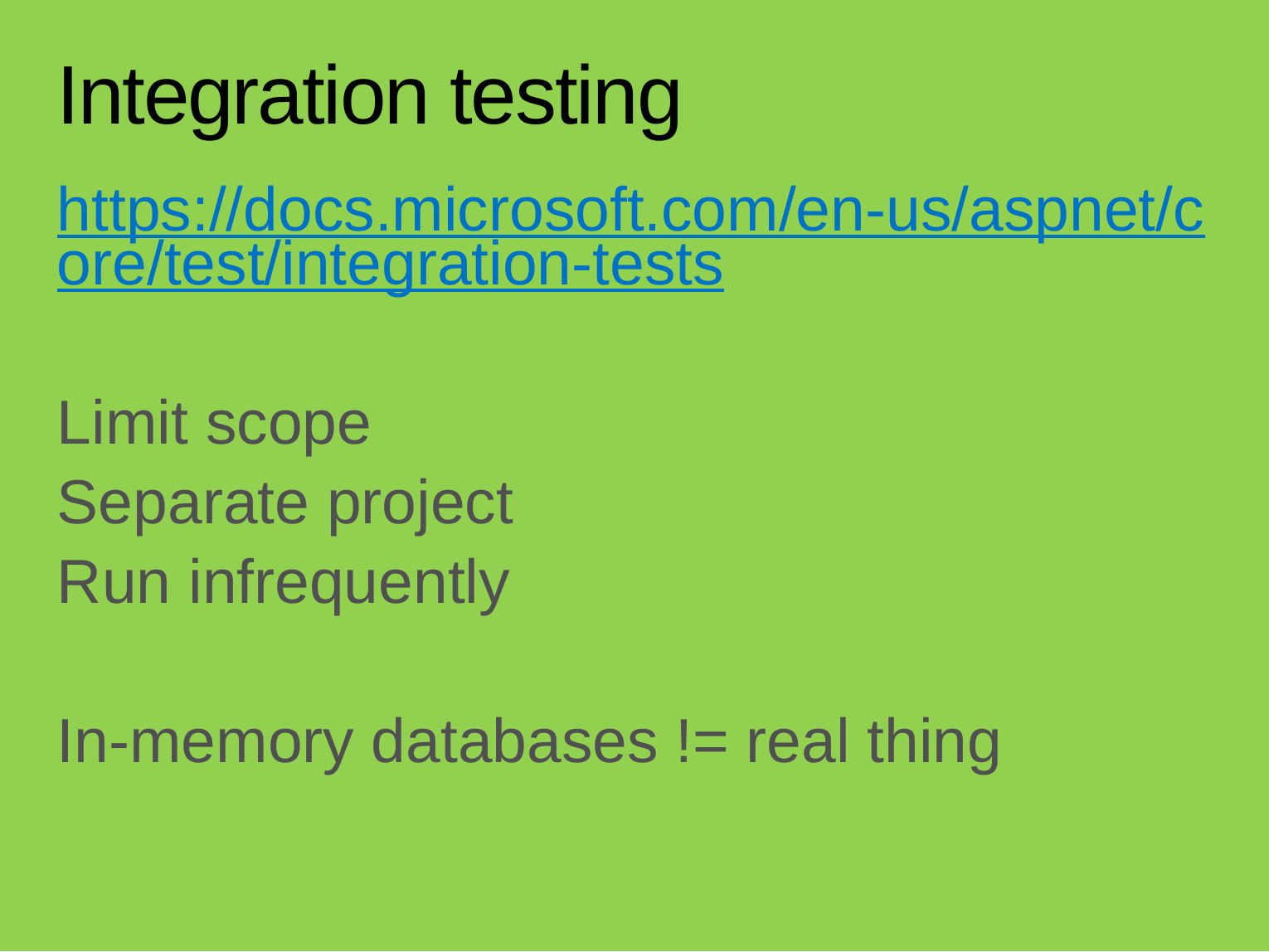

# Integration testing
https://docs.microsoft.com/en-us/aspnet/core/test/integration-tests

Limit scope
Separate project
Run infrequently

In-memory databases != real thing